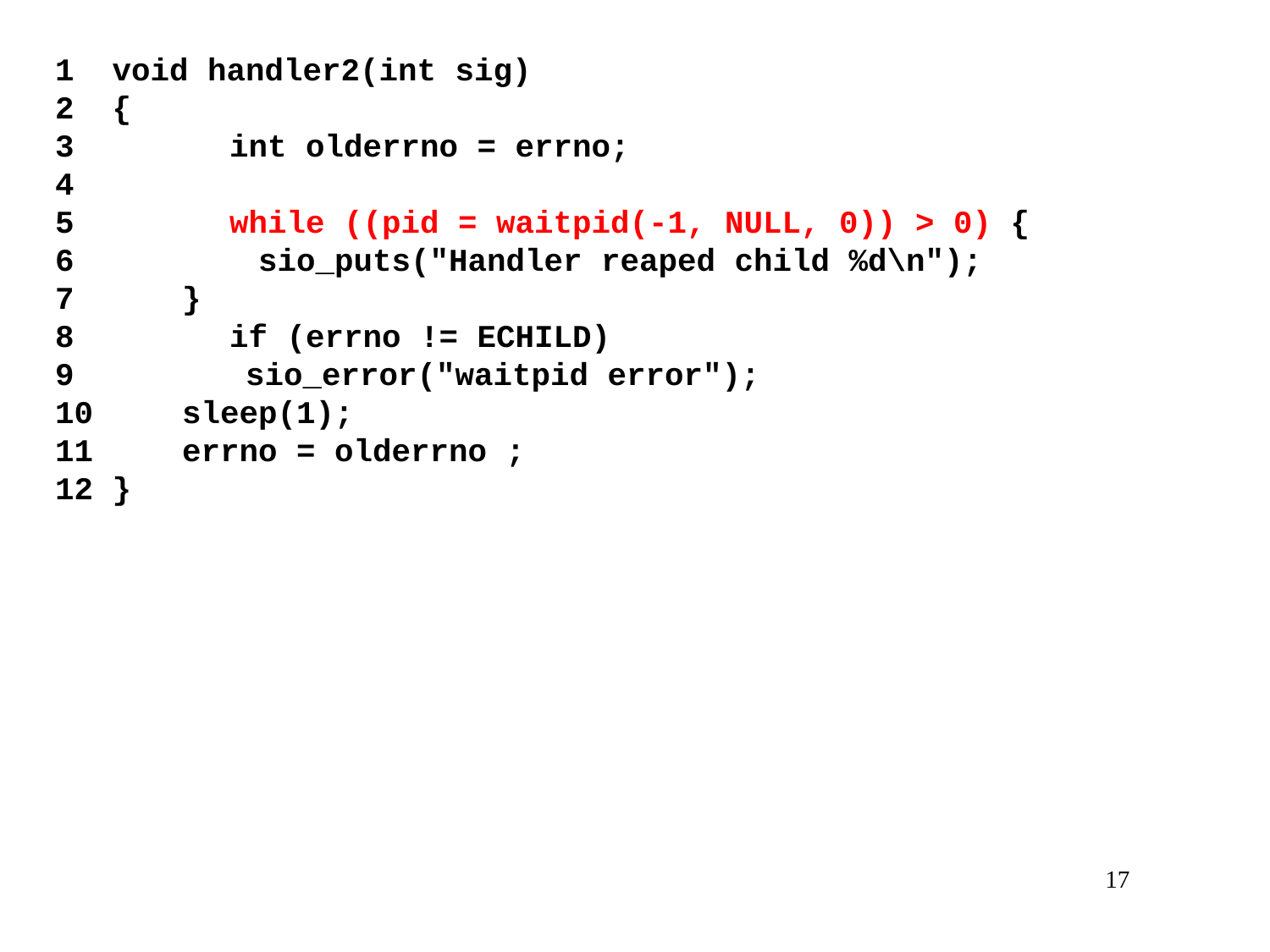

1  void handler2(int sig)
2  {
3    	int olderrno = errno;
4
5    	while ((pid = waitpid(-1, NULL, 0)) > 0) {
6 	    sio_puts("Handler reaped child %d\n");
7  	}
8    	if (errno != ECHILD)
9         sio_error("waitpid error");
10 	sleep(1);
11   	errno = olderrno ;
12 }
17